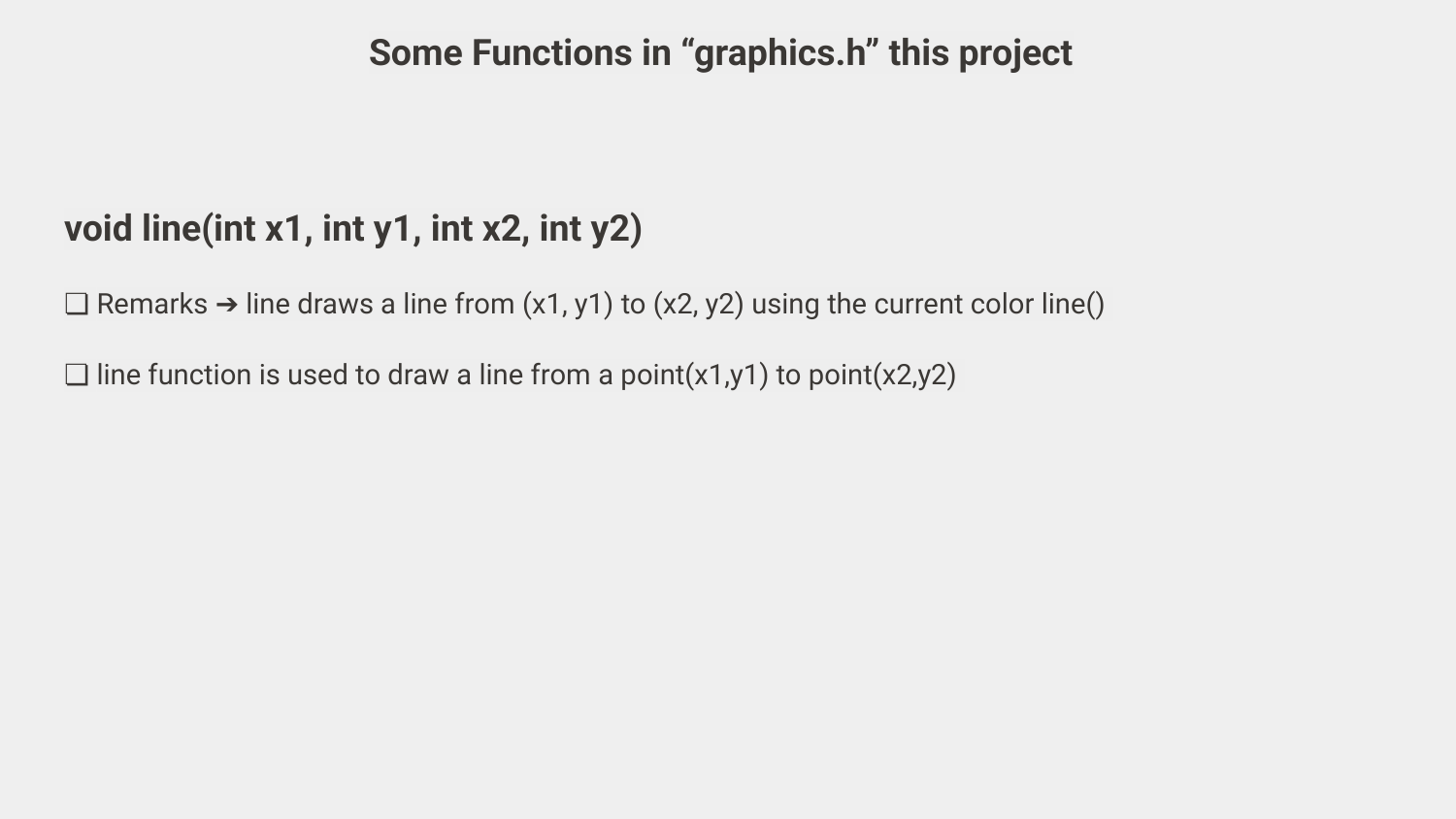

# Some Functions in “graphics.h” this project
void line(int x1, int y1, int x2, int y2)
❏ Remarks ➔ line draws a line from (x1, y1) to (x2, y2) using the current color line()
❏ line function is used to draw a line from a point(x1,y1) to point(x2,y2)